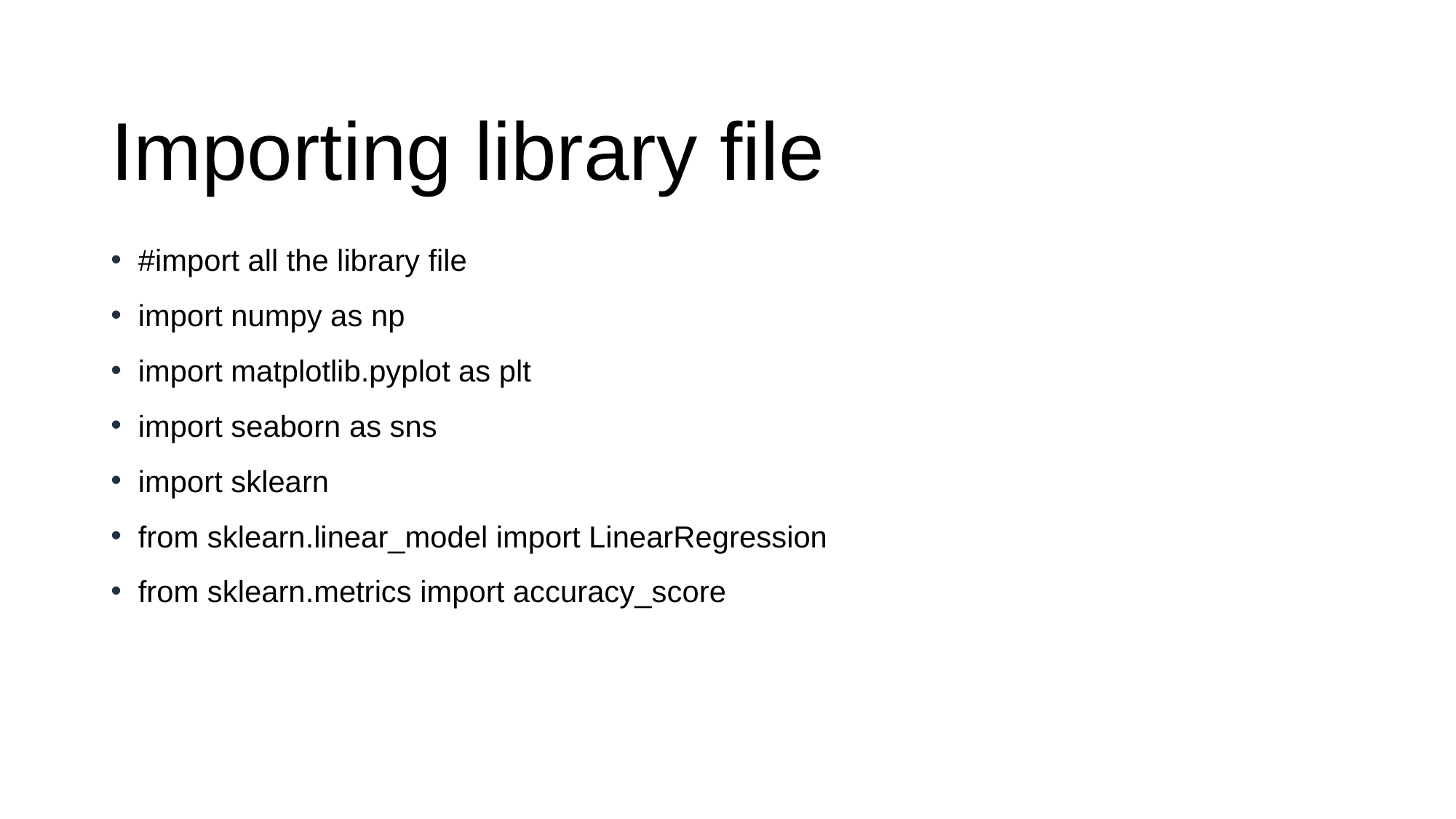

# Importing library file
#import all the library file
import numpy as np
import matplotlib.pyplot as plt
import seaborn as sns
import sklearn
from sklearn.linear_model import LinearRegression
from sklearn.metrics import accuracy_score